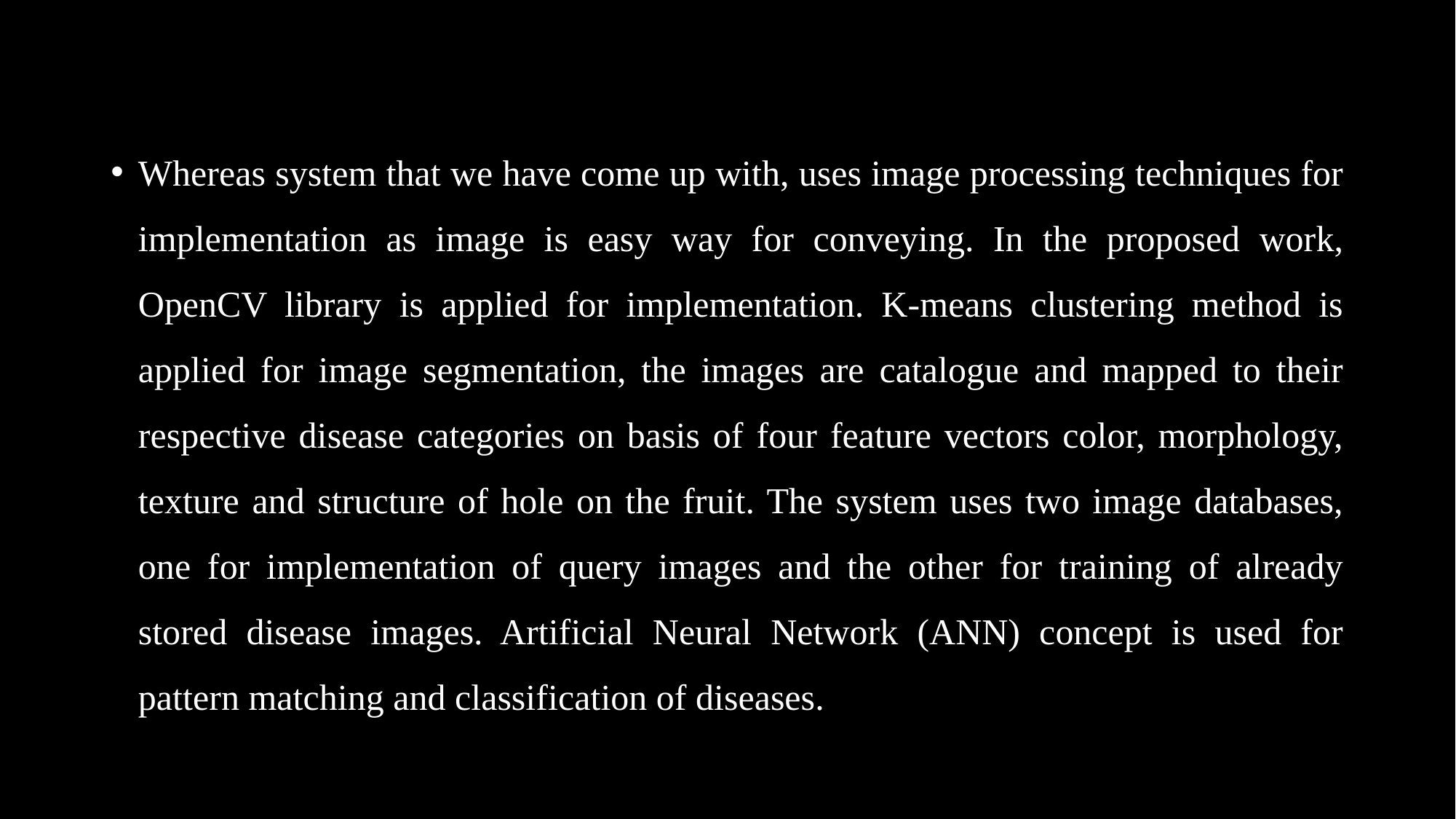

Whereas system that we have come up with, uses image processing techniques for implementation as image is easy way for conveying. In the proposed work, OpenCV library is applied for implementation. K-means clustering method is applied for image segmentation, the images are catalogue and mapped to their respective disease categories on basis of four feature vectors color, morphology, texture and structure of hole on the fruit. The system uses two image databases, one for implementation of query images and the other for training of already stored disease images. Artificial Neural Network (ANN) concept is used for pattern matching and classification of diseases.